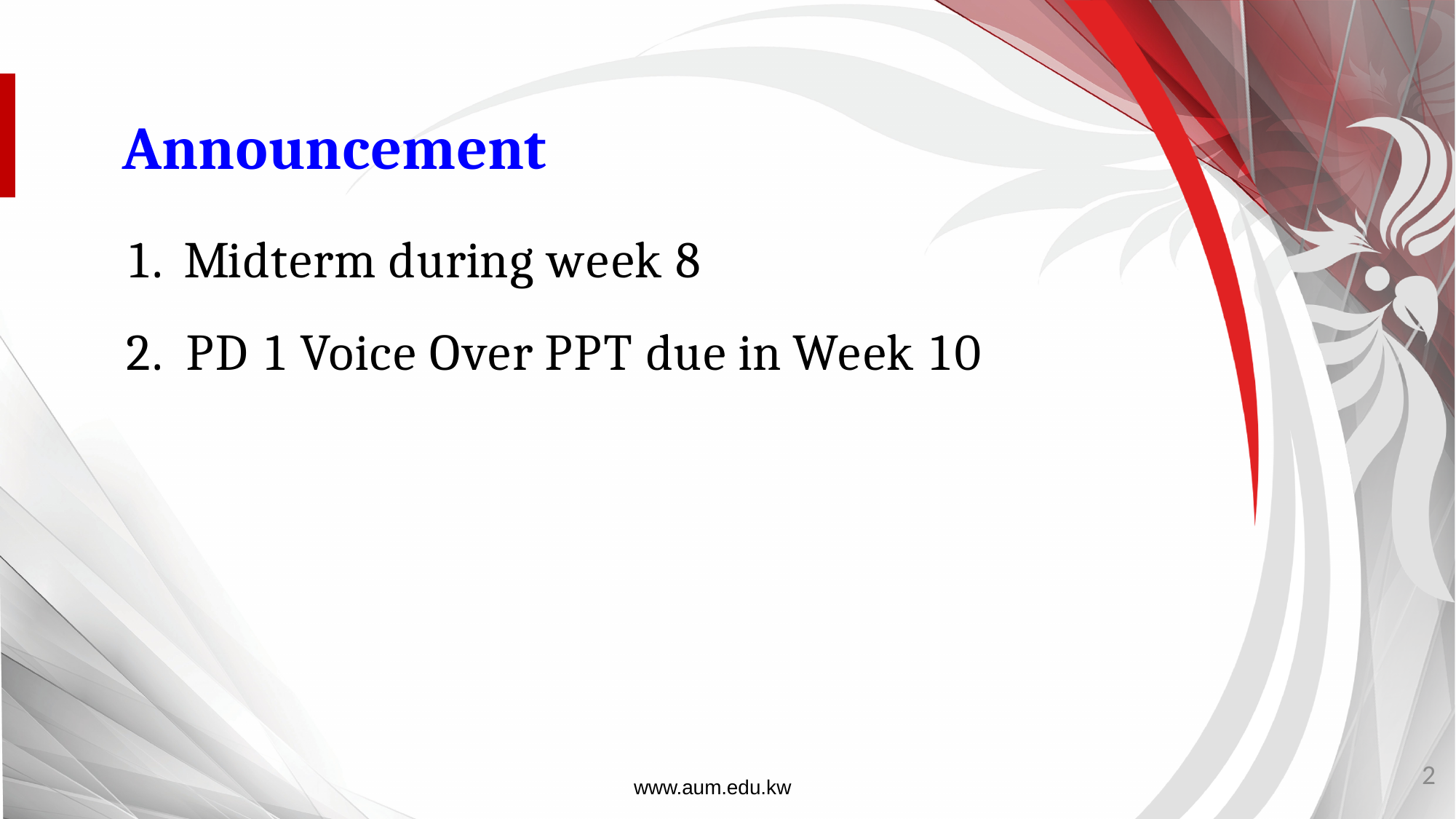

Announcement
Midterm during week 8
PD 1 Voice Over PPT due in Week 10
2